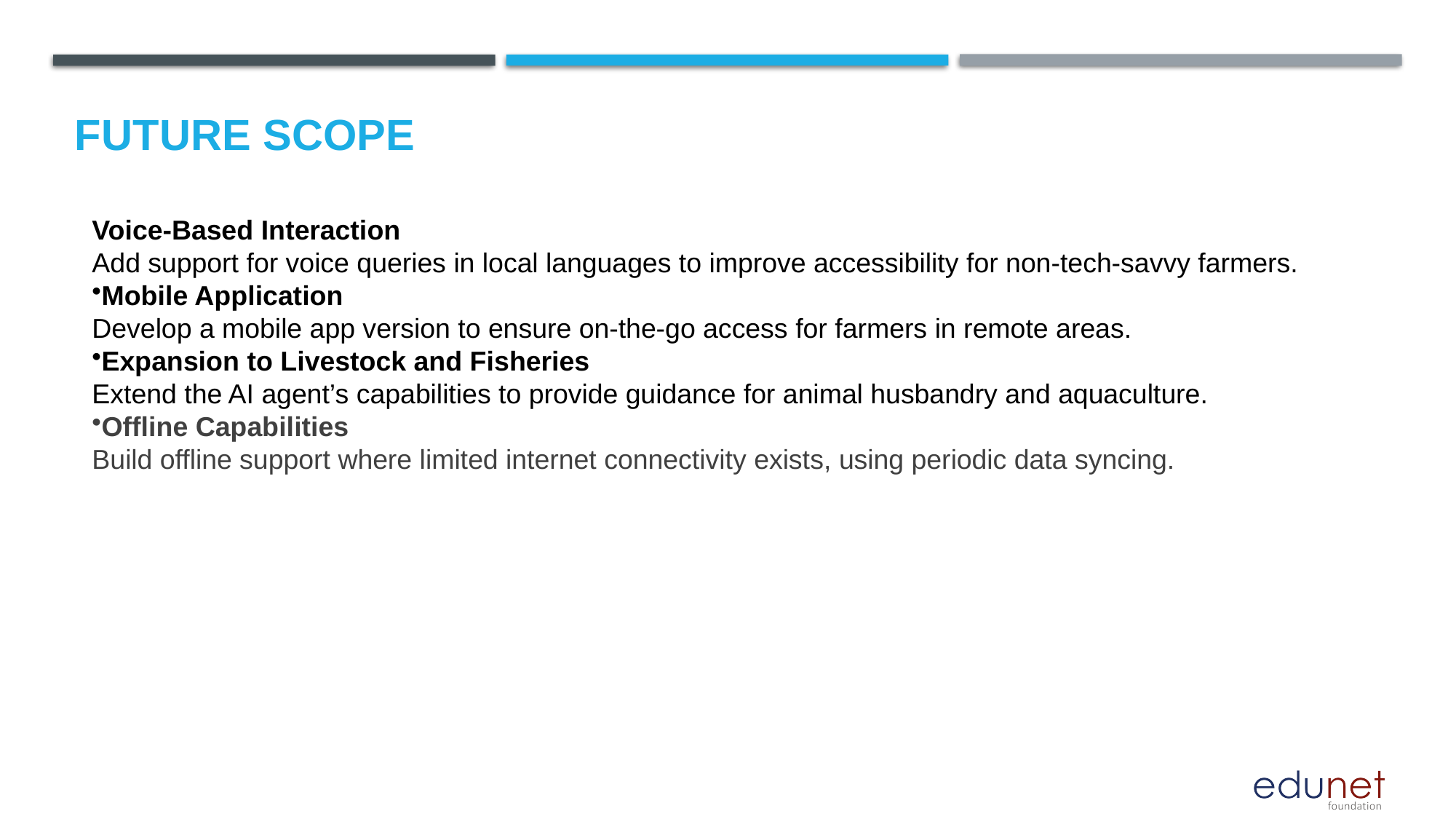

Future scope
Voice-Based Interaction
Add support for voice queries in local languages to improve accessibility for non-tech-savvy farmers.
Mobile Application
Develop a mobile app version to ensure on-the-go access for farmers in remote areas.
Expansion to Livestock and Fisheries
Extend the AI agent’s capabilities to provide guidance for animal husbandry and aquaculture.
Offline Capabilities
Build offline support where limited internet connectivity exists, using periodic data syncing.